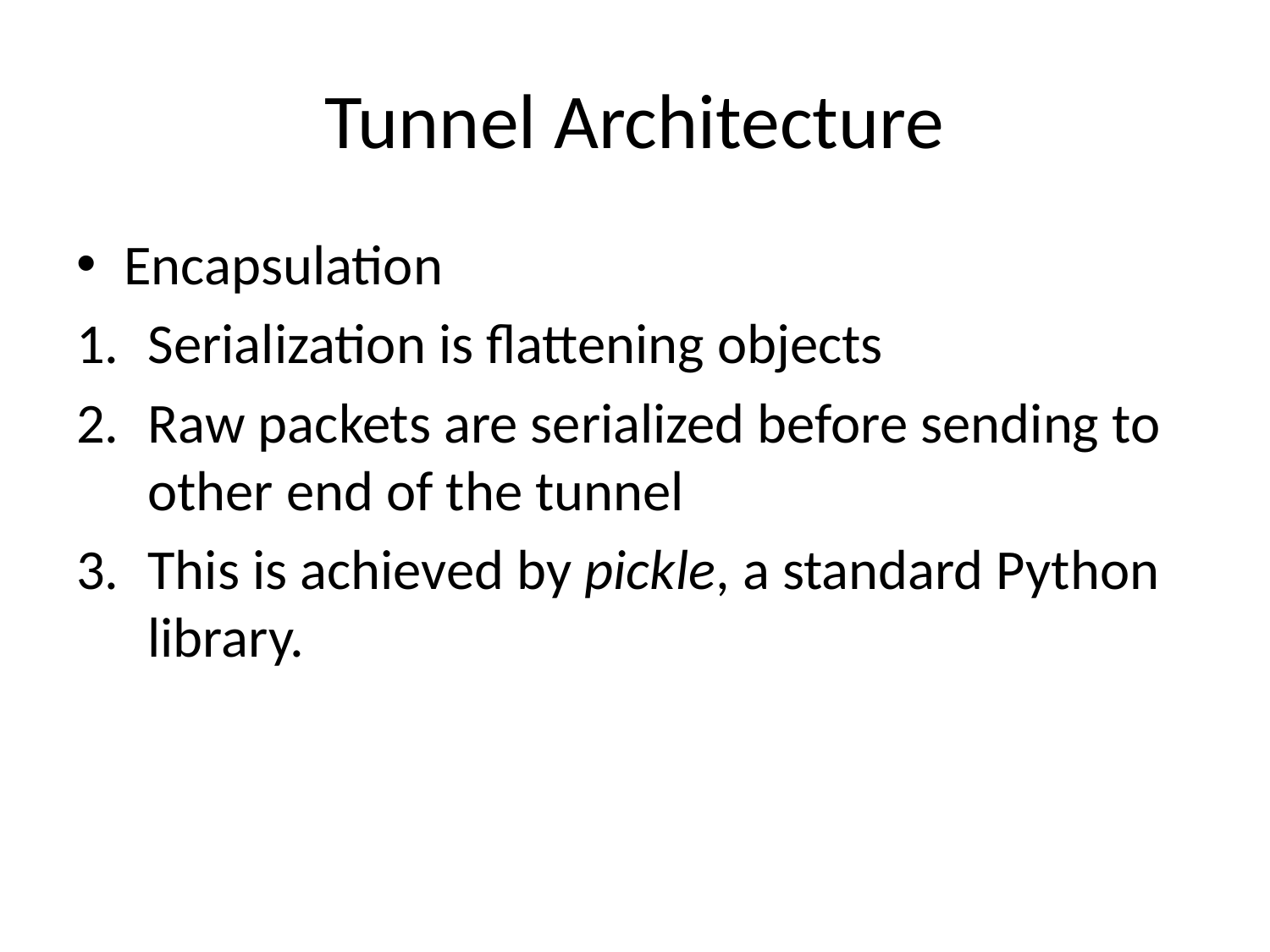

# Tunnel Architecture
Encapsulation
Serialization is flattening objects
Raw packets are serialized before sending to other end of the tunnel
This is achieved by pickle, a standard Python library.